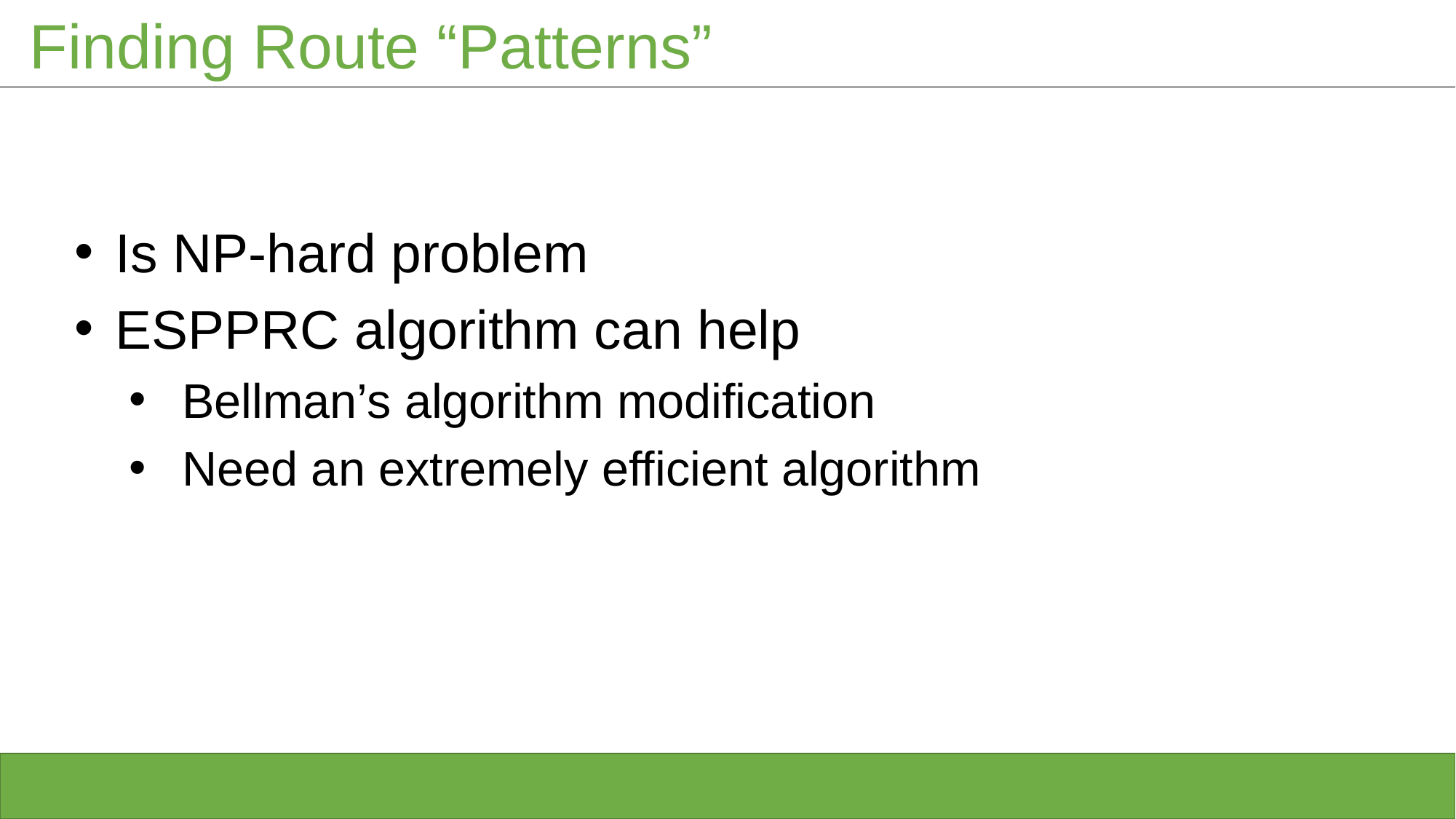

# Finding Route “Patterns”
Is NP-hard problem
ESPPRC algorithm can help
Bellman’s algorithm modification
Need an extremely efficient algorithm